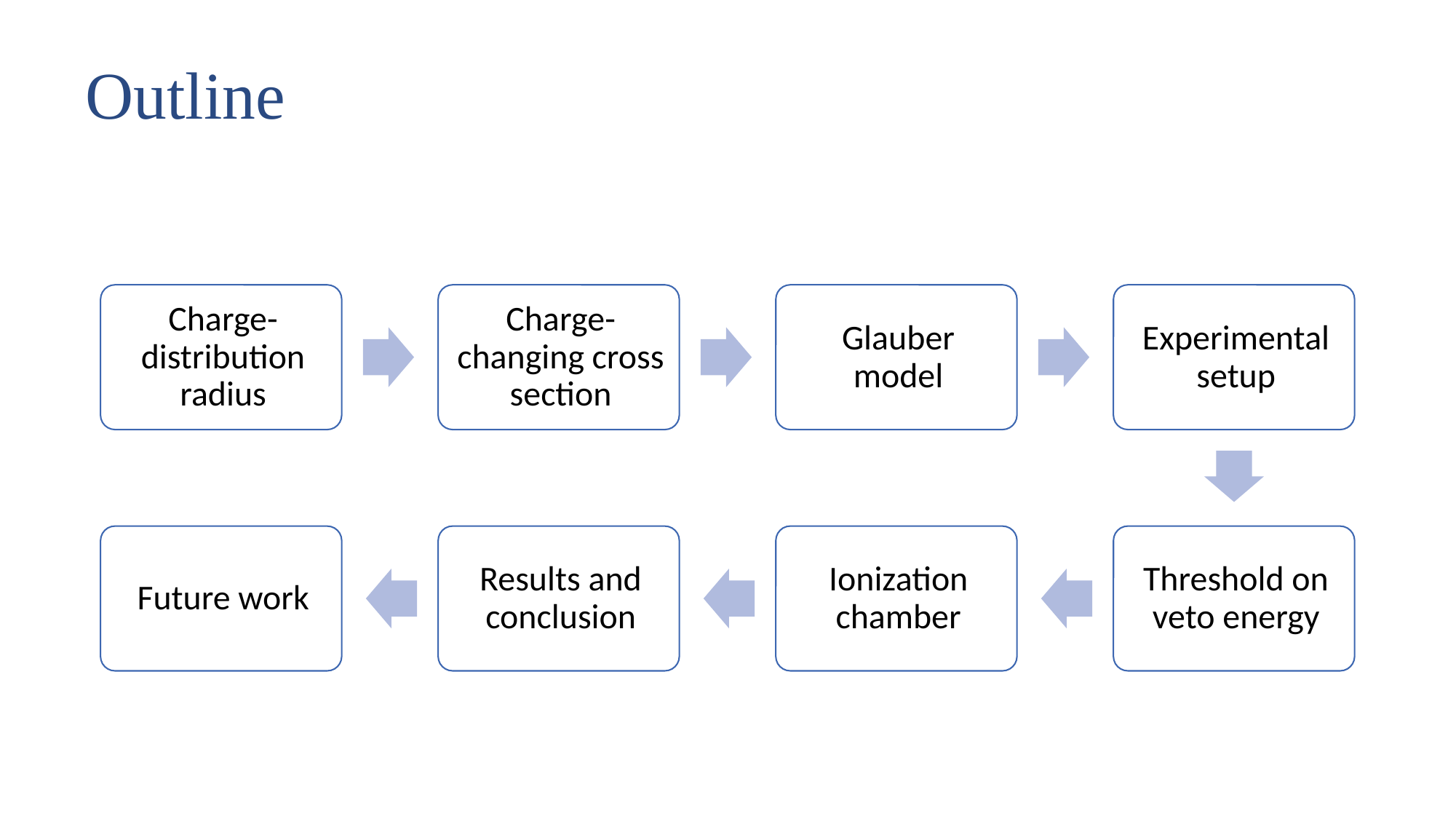

# Outline
Charge-distribution radius

Charge-changing cross section

Glauber model

Experimental setup

Threshold on veto energy

Ionization chamber

Results and conclusion

Future work